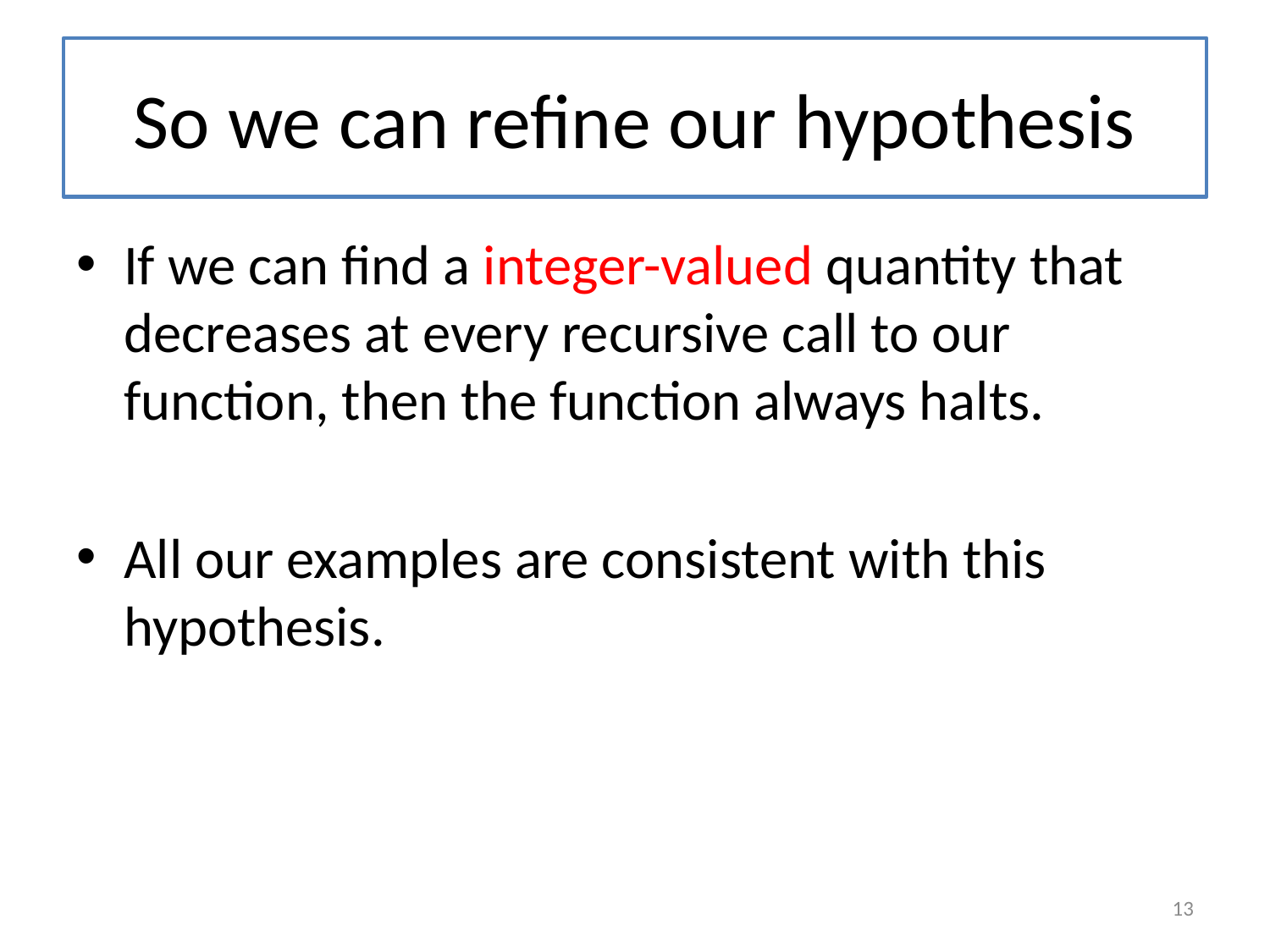

# So we can refine our hypothesis
If we can find a integer-valued quantity that decreases at every recursive call to our function, then the function always halts.

All our examples are consistent with this hypothesis.

13